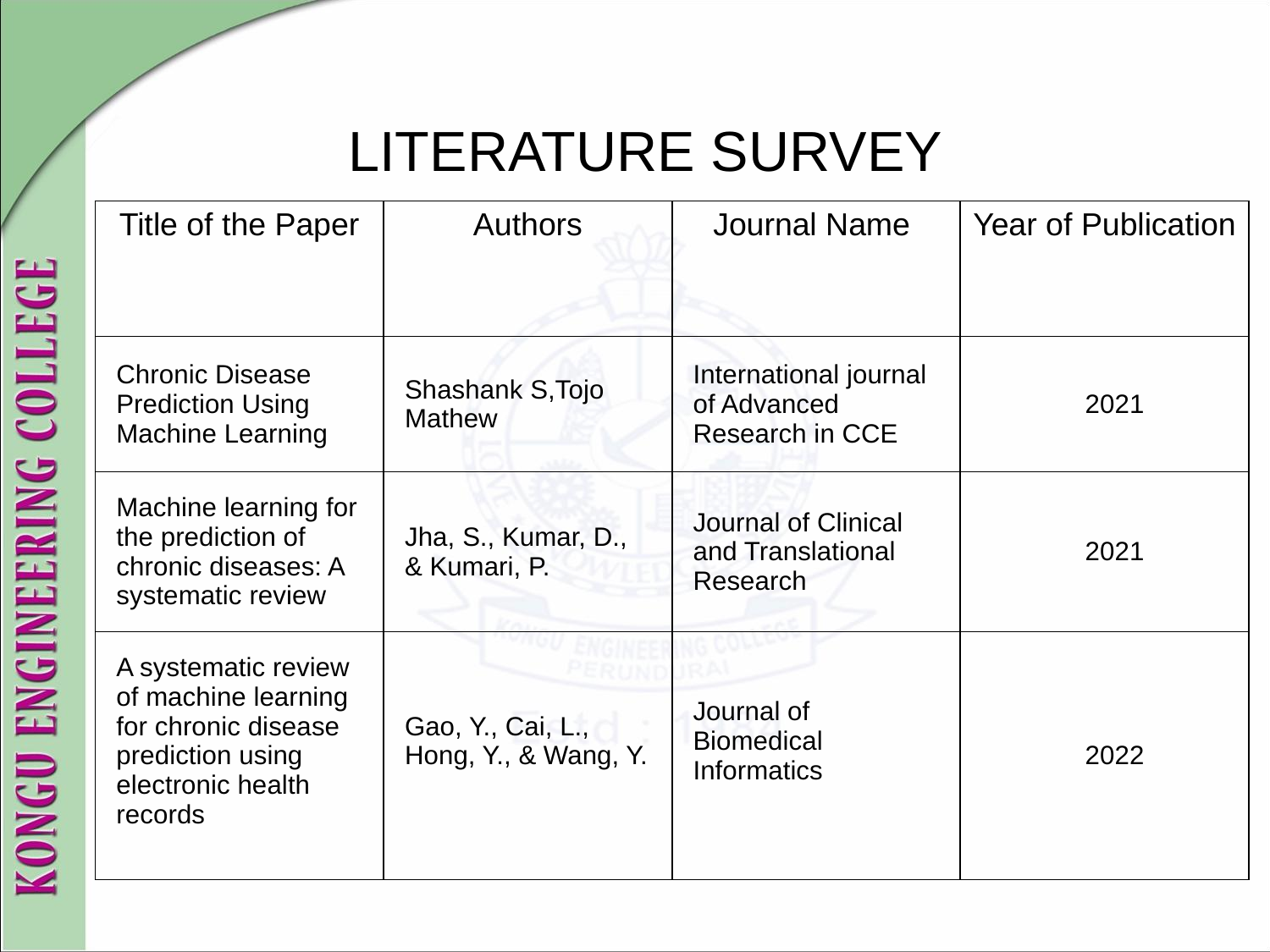

LITERATURE SURVEY
| Title of the Paper | Authors | Journal Name | Year of Publication |
| --- | --- | --- | --- |
| Chronic Disease Prediction Using Machine Learning | Shashank S,Tojo Mathew | International journal of Advanced Research in CCE | 2021 |
| Machine learning for the prediction of chronic diseases: A systematic review | Jha, S., Kumar, D., & Kumari, P. | Journal of Clinical and Translational Research | 2021 |
| A systematic review of machine learning for chronic disease prediction using electronic health records | Gao, Y., Cai, L., Hong, Y., & Wang, Y. | Journal of Biomedical Informatics | 2022 |